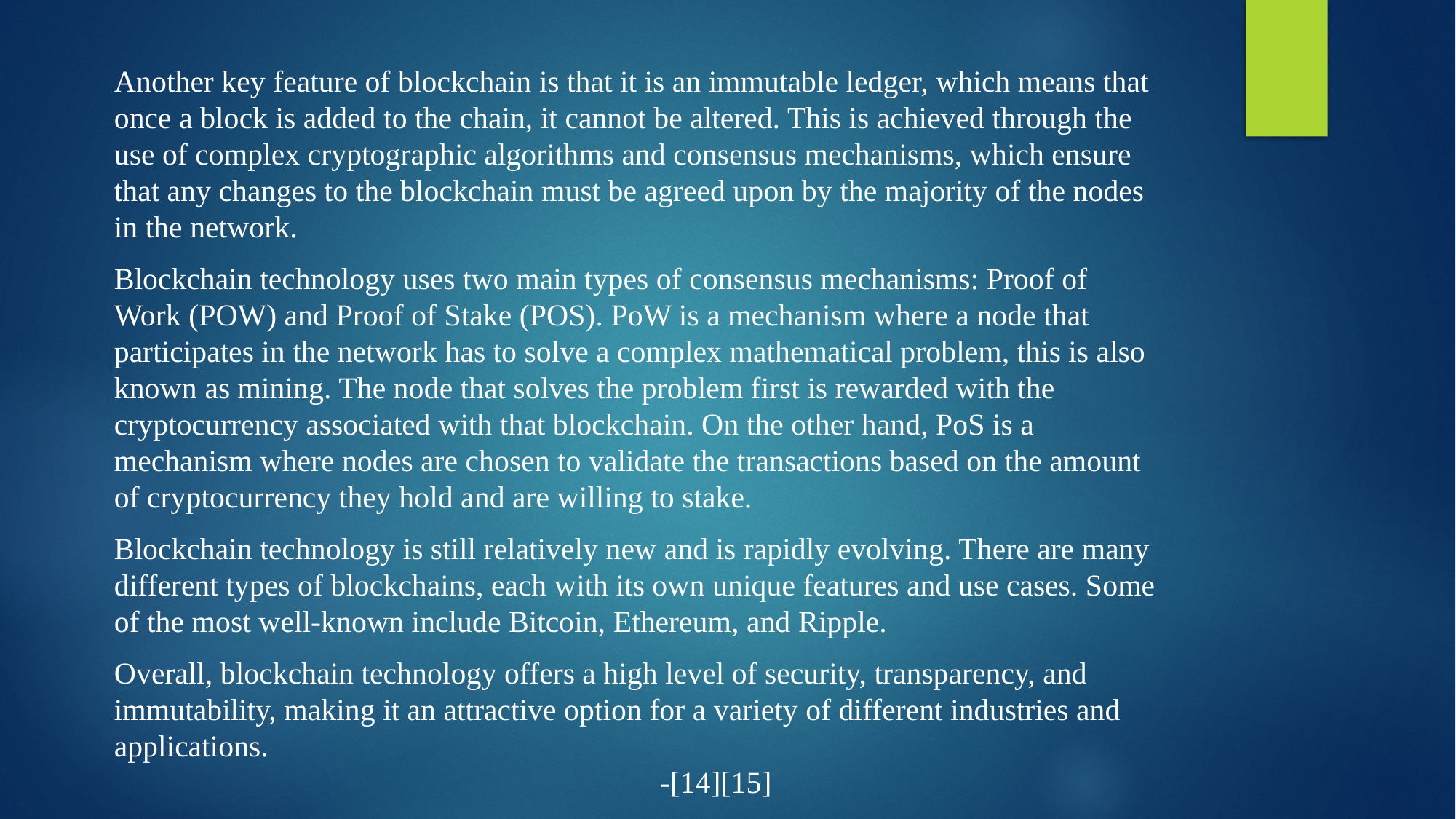

Another key feature of blockchain is that it is an immutable ledger, which means that once a block is added to the chain, it cannot be altered. This is achieved through the use of complex cryptographic algorithms and consensus mechanisms, which ensure that any changes to the blockchain must be agreed upon by the majority of the nodes in the network.
Blockchain technology uses two main types of consensus mechanisms: Proof of Work (POW) and Proof of Stake (POS). PoW is a mechanism where a node that participates in the network has to solve a complex mathematical problem, this is also known as mining. The node that solves the problem first is rewarded with the cryptocurrency associated with that blockchain. On the other hand, PoS is a mechanism where nodes are chosen to validate the transactions based on the amount of cryptocurrency they hold and are willing to stake.
Blockchain technology is still relatively new and is rapidly evolving. There are many different types of blockchains, each with its own unique features and use cases. Some of the most well-known include Bitcoin, Ethereum, and Ripple.
Overall, blockchain technology offers a high level of security, transparency, and immutability, making it an attractive option for a variety of different industries and applications.													-[14][15]